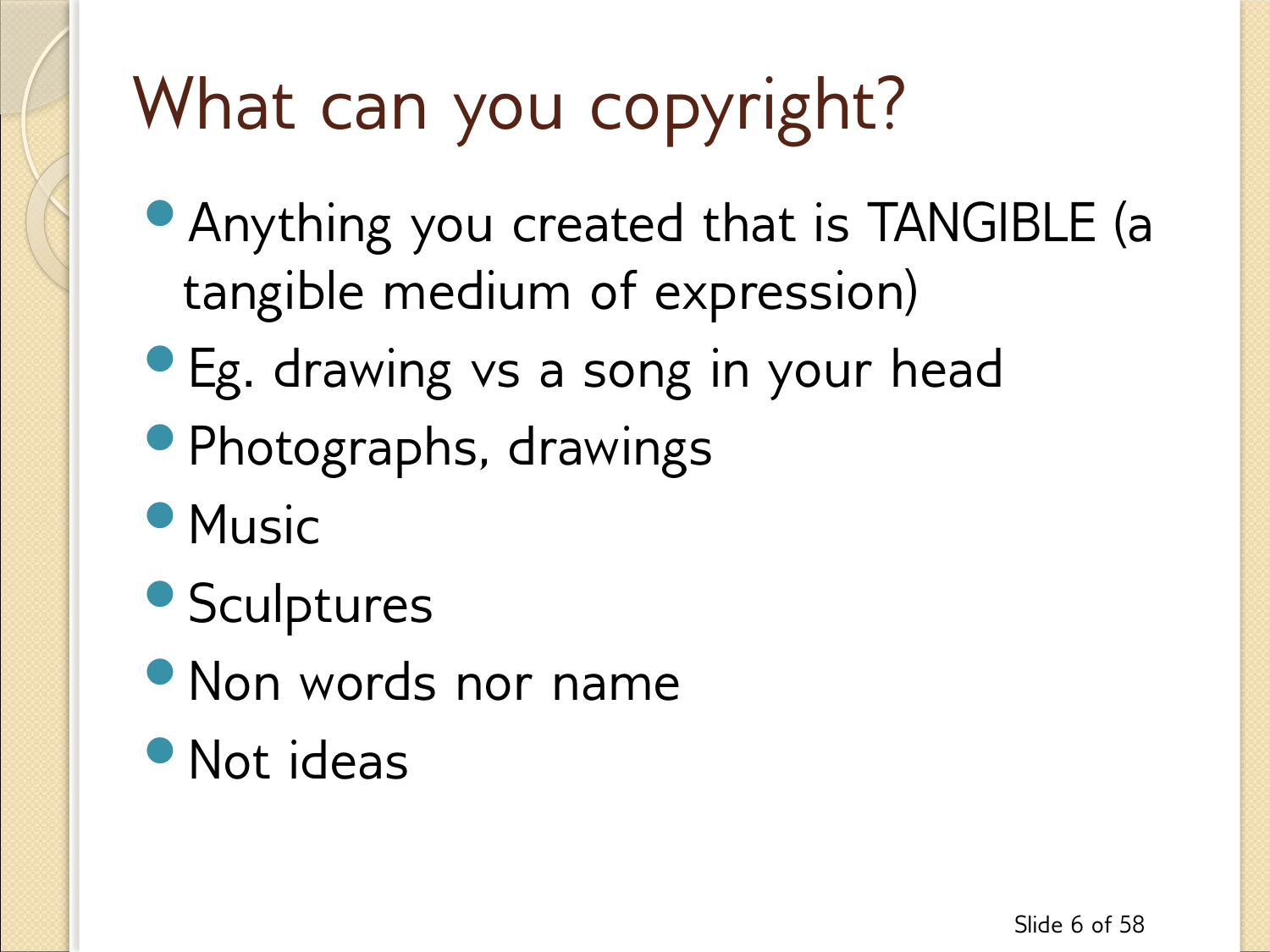

# What can you copyright?
Anything you created that is TANGIBLE (a tangible medium of expression)
Eg. drawing vs a song in your head
Photographs, drawings
Music
Sculptures
Non words nor name
Not ideas